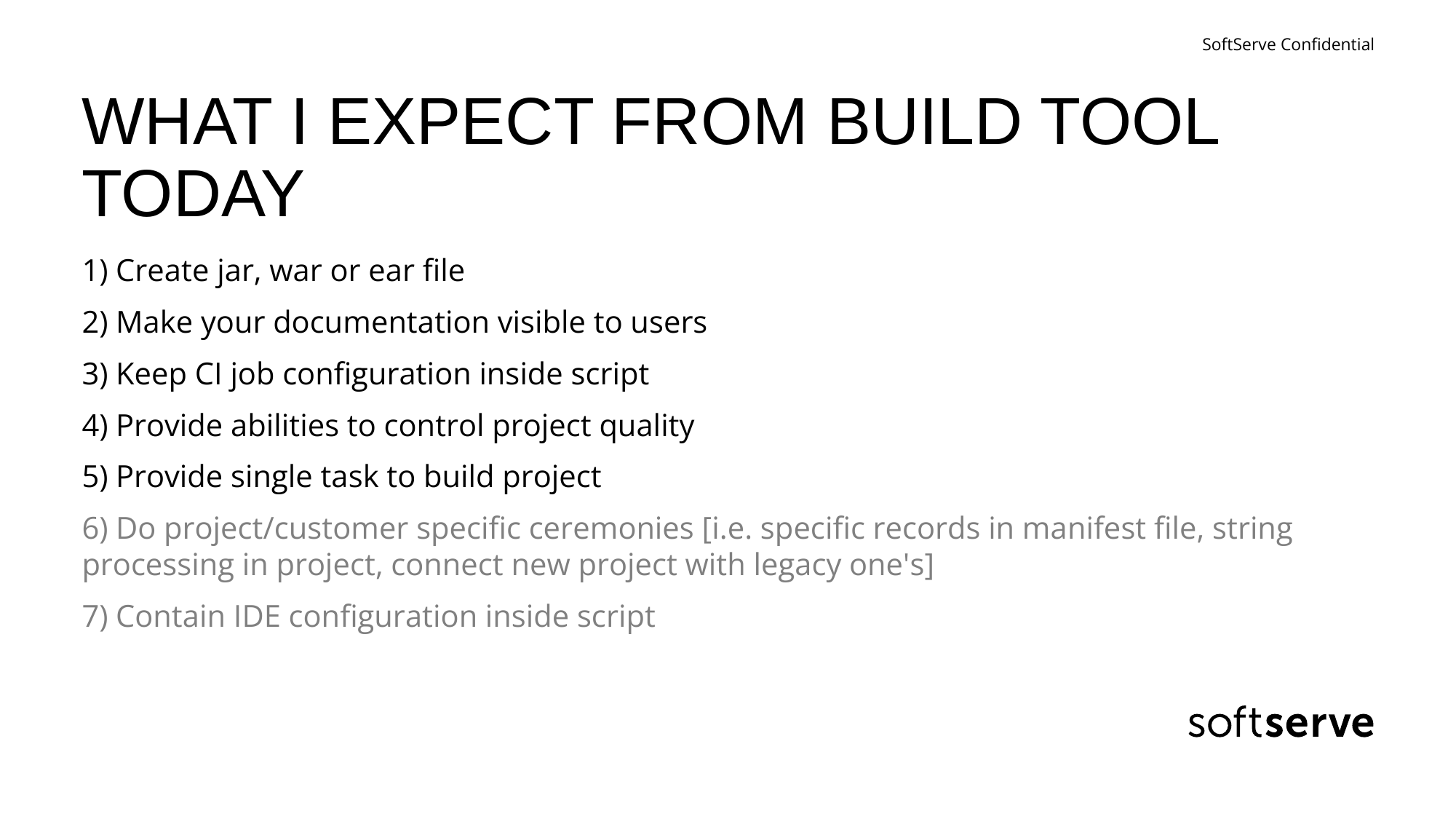

# WHAT I EXPECT FROM BUILD TOOL TODAY
1) Create jar, war or ear file
2) Make your documentation visible to users
3) Keep CI job configuration inside script
4) Provide abilities to control project quality
5) Provide single task to build project
6) Do project/customer specific ceremonies [i.e. specific records in manifest file, string processing in project, connect new project with legacy one's]
7) Contain IDE configuration inside script